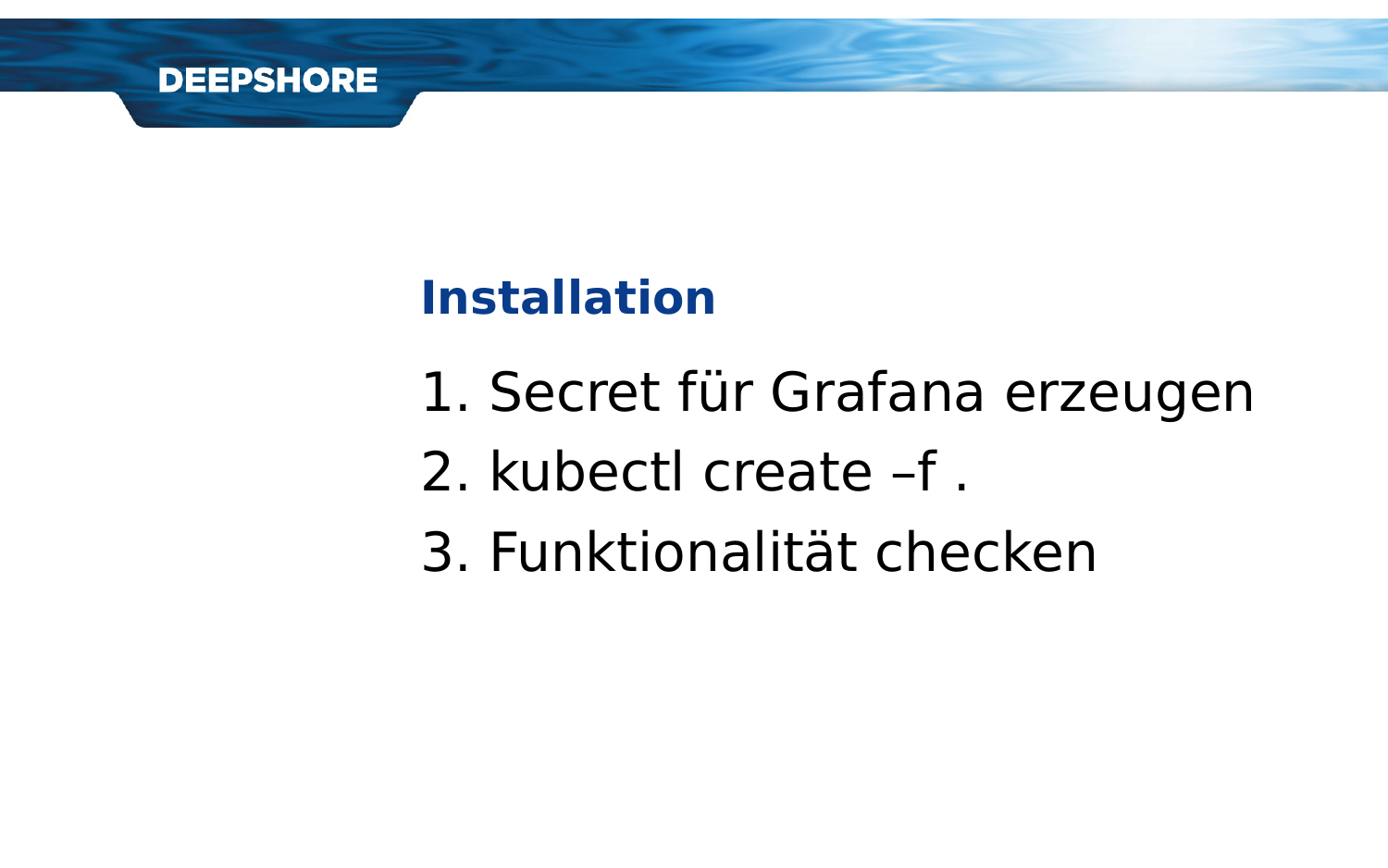

# Installation
1. Secret für Grafana erzeugen
2. kubectl create –f .
3. Funktionalität checken